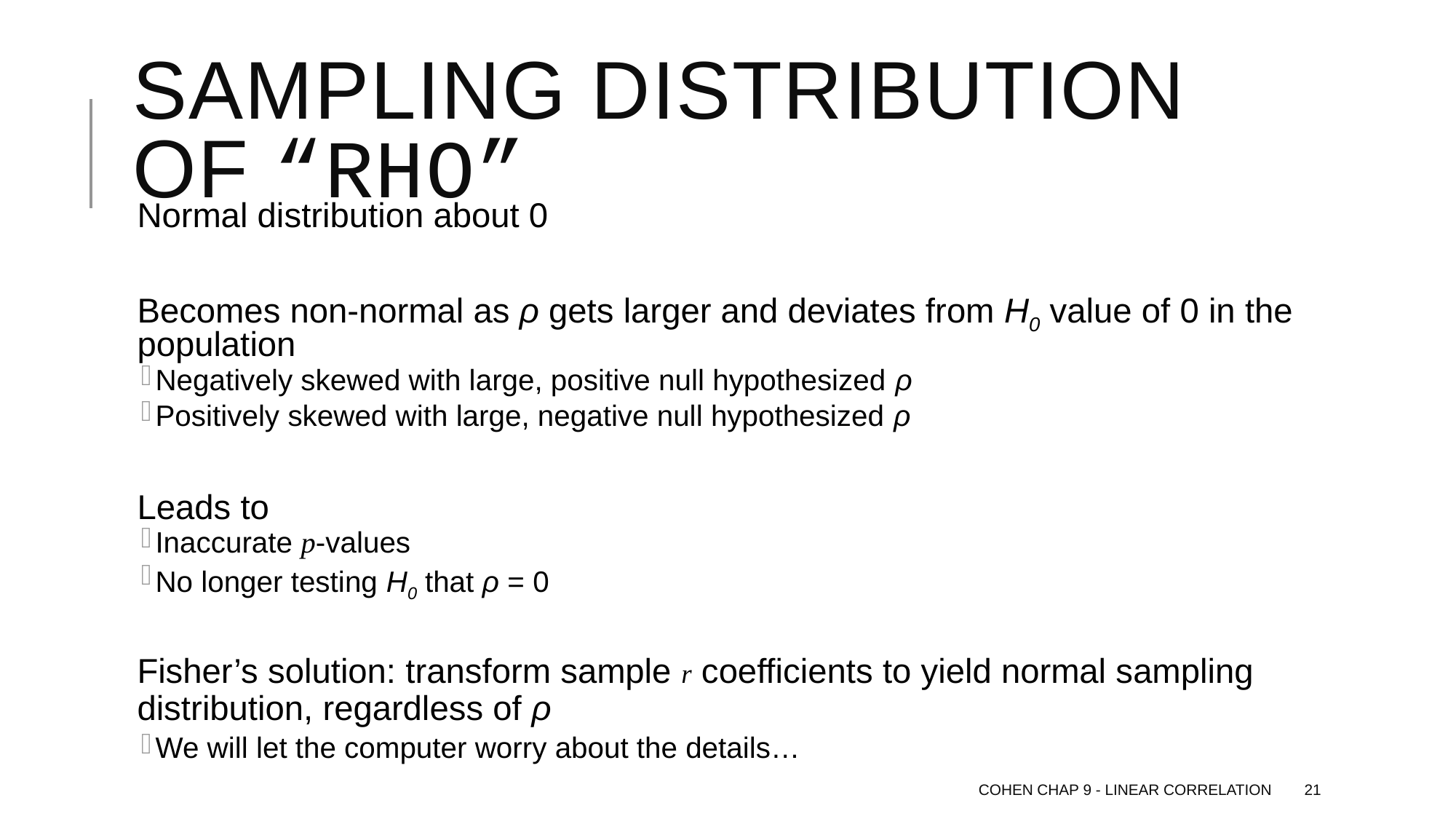

# Sampling Distribution of “Rho”
Normal distribution about 0

Becomes non-normal as ρ gets larger and deviates from H0 value of 0 in the population
Negatively skewed with large, positive null hypothesized ρ
Positively skewed with large, negative null hypothesized ρ

Leads to
Inaccurate p-values
No longer testing H0 that ρ = 0

Fisher’s solution: transform sample r coefficients to yield normal sampling distribution, regardless of ρ
We will let the computer worry about the details…

Cohen Chap 9 - Linear Correlation
21